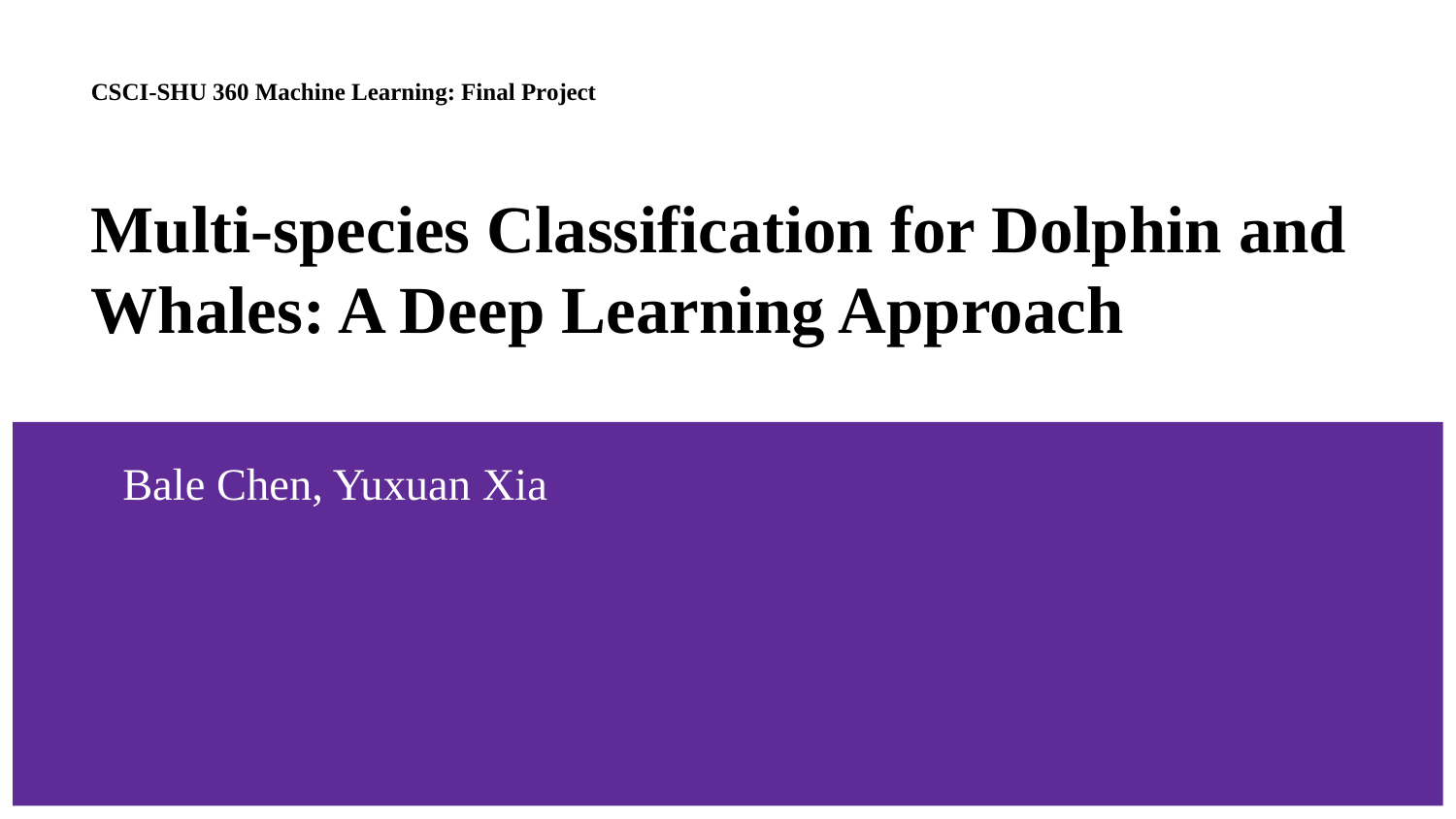

CSCI-SHU 360 Machine Learning: Final Project
# Multi-species Classification for Dolphin and Whales: A Deep Learning Approach
Bale Chen, Yuxuan Xia